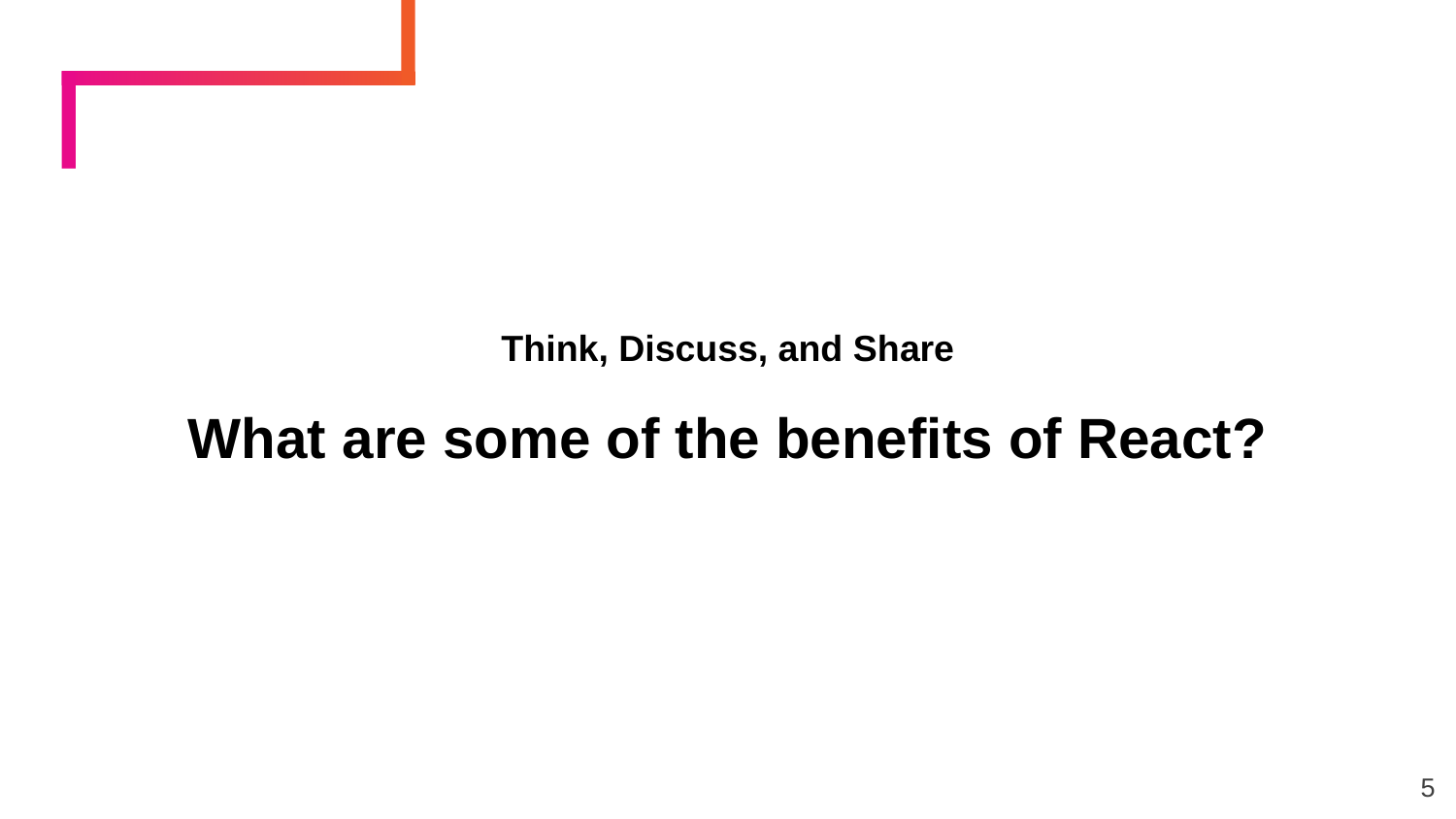

Think, Discuss, and Share
What are some of the benefits of React?
5